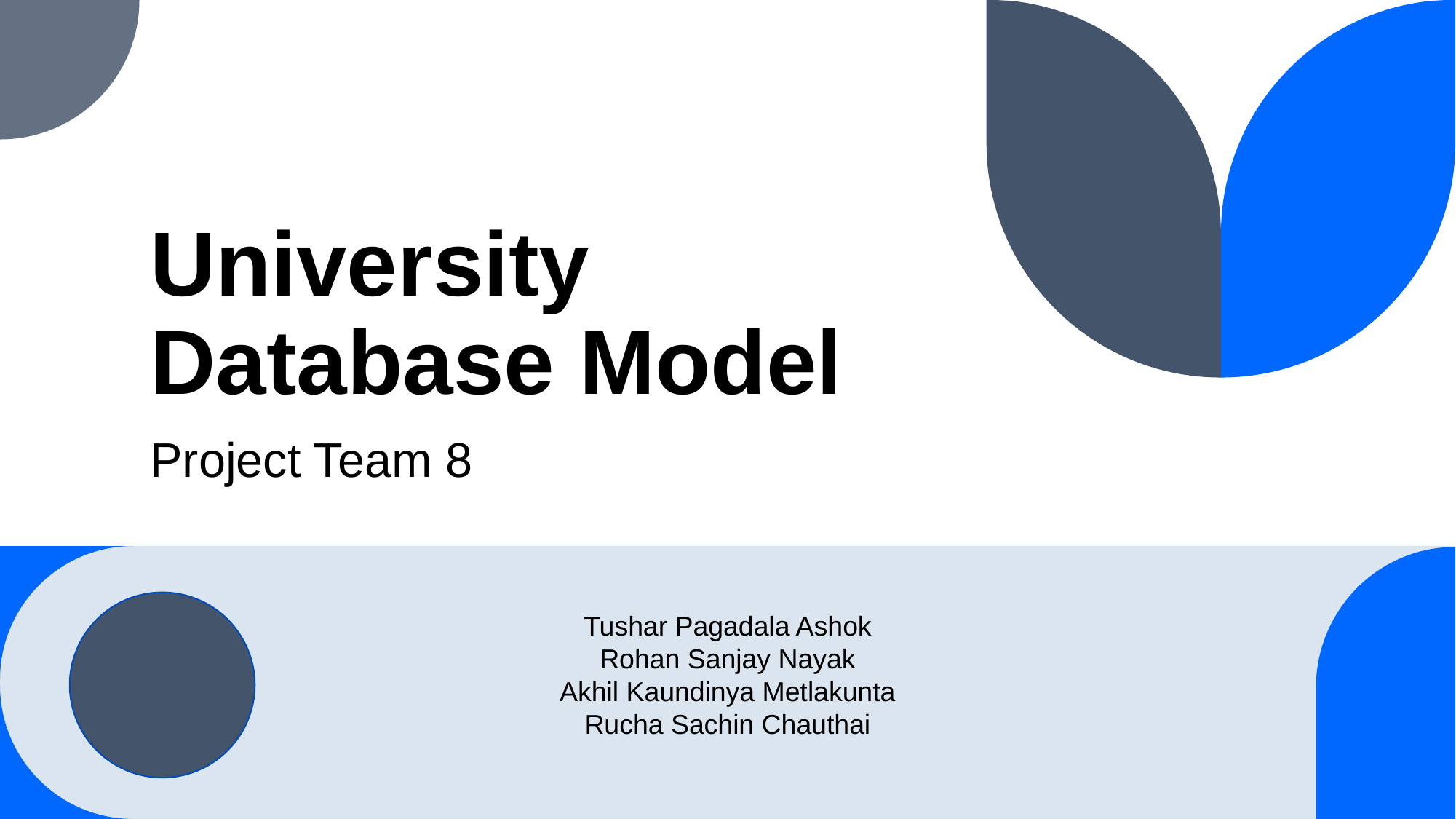

# University Database Model
Project Team 8
Tushar Pagadala Ashok
Rohan Sanjay Nayak
Akhil Kaundinya Metlakunta
Rucha Sachin Chauthai